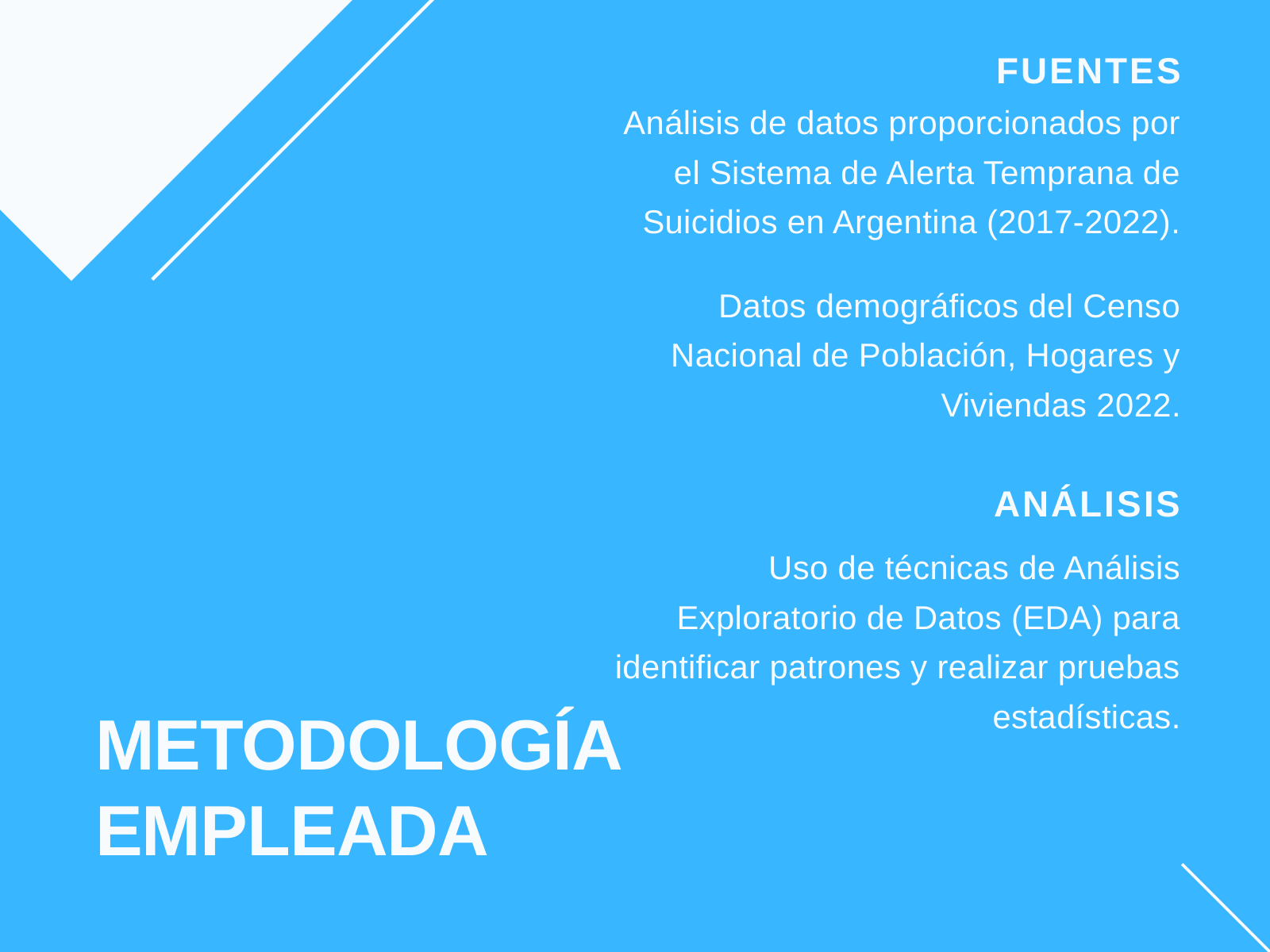

FUENTES
Análisis de datos proporcionados por el Sistema de Alerta Temprana de Suicidios en Argentina (2017-2022).

Datos demográficos del Censo Nacional de Población, Hogares y Viviendas 2022.
ANÁLISIS
Uso de técnicas de Análisis Exploratorio de Datos (EDA) para identificar patrones y realizar pruebas estadísticas.
METODOLOGÍA EMPLEADA